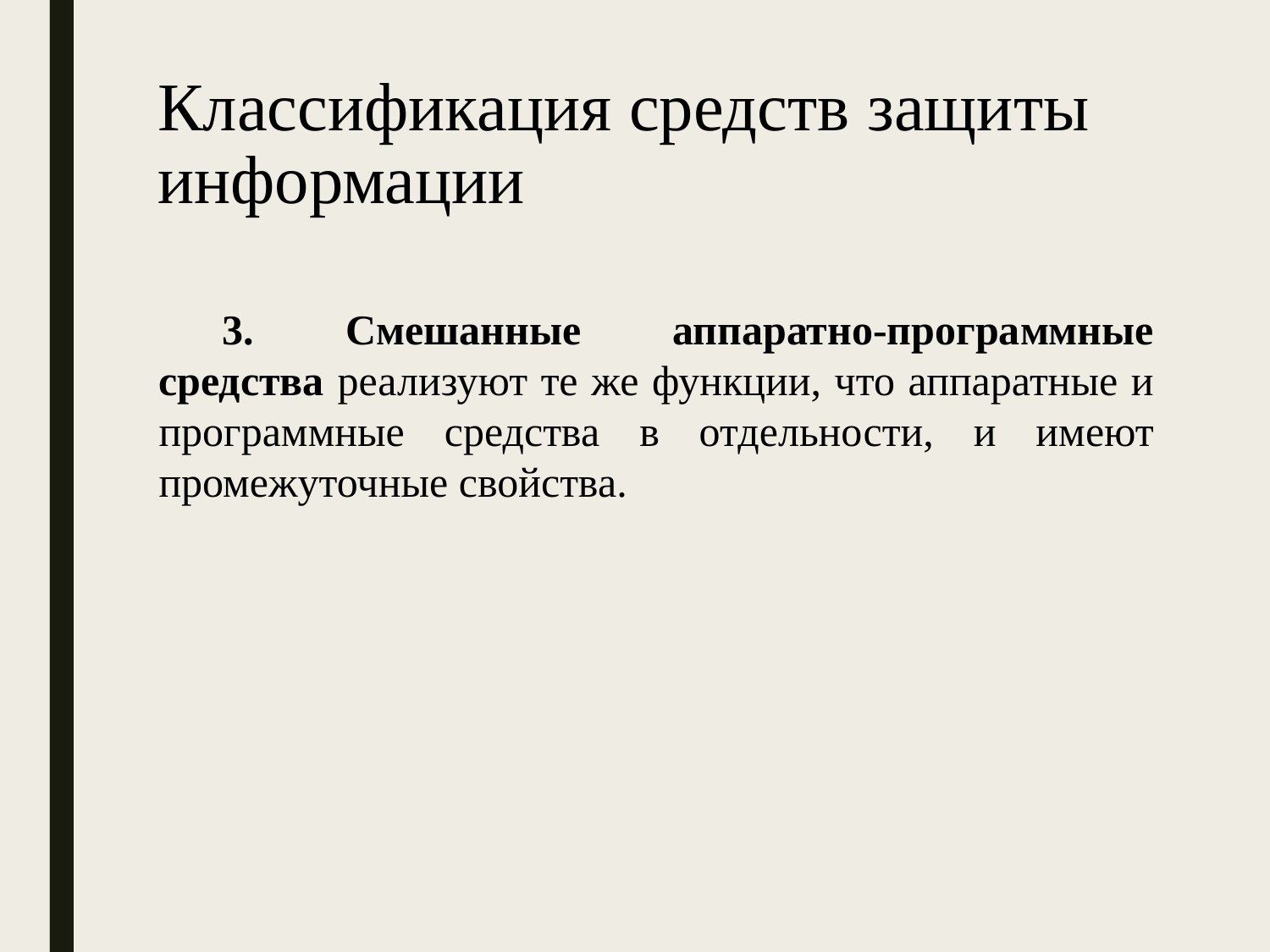

# Классификация средств защиты информации
	3. Смешанные аппаратно-программные средства реализуют те же функции, что аппаратные и программные средства в отдельности, и имеют промежуточные свойства.